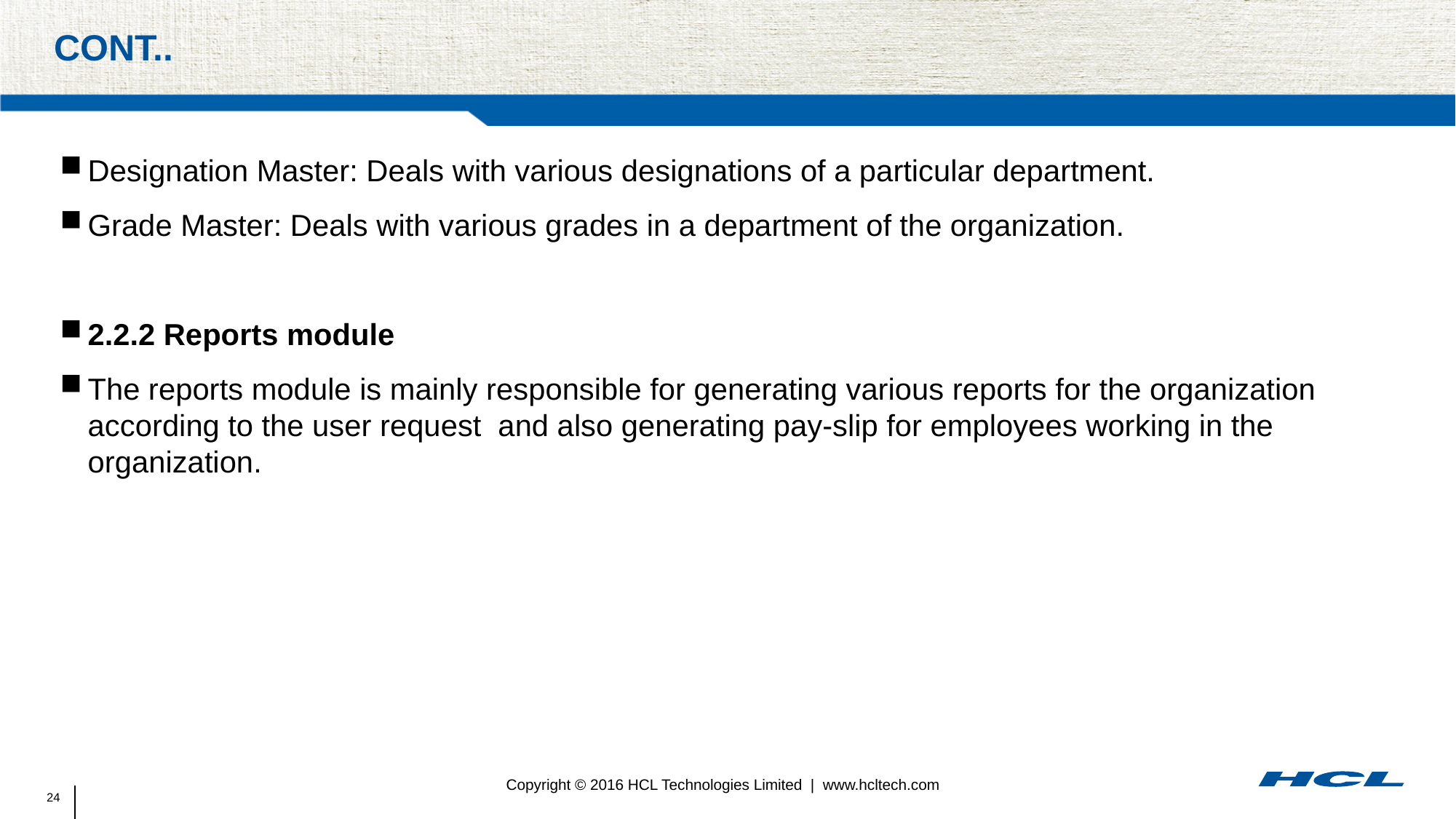

# Cont..
Designation Master: Deals with various designations of a particular department.
Grade Master: Deals with various grades in a department of the organization.

2.2.2 Reports module
The reports module is mainly responsible for generating various reports for the organization according to the user request  and also generating pay-slip for employees working in the organization.